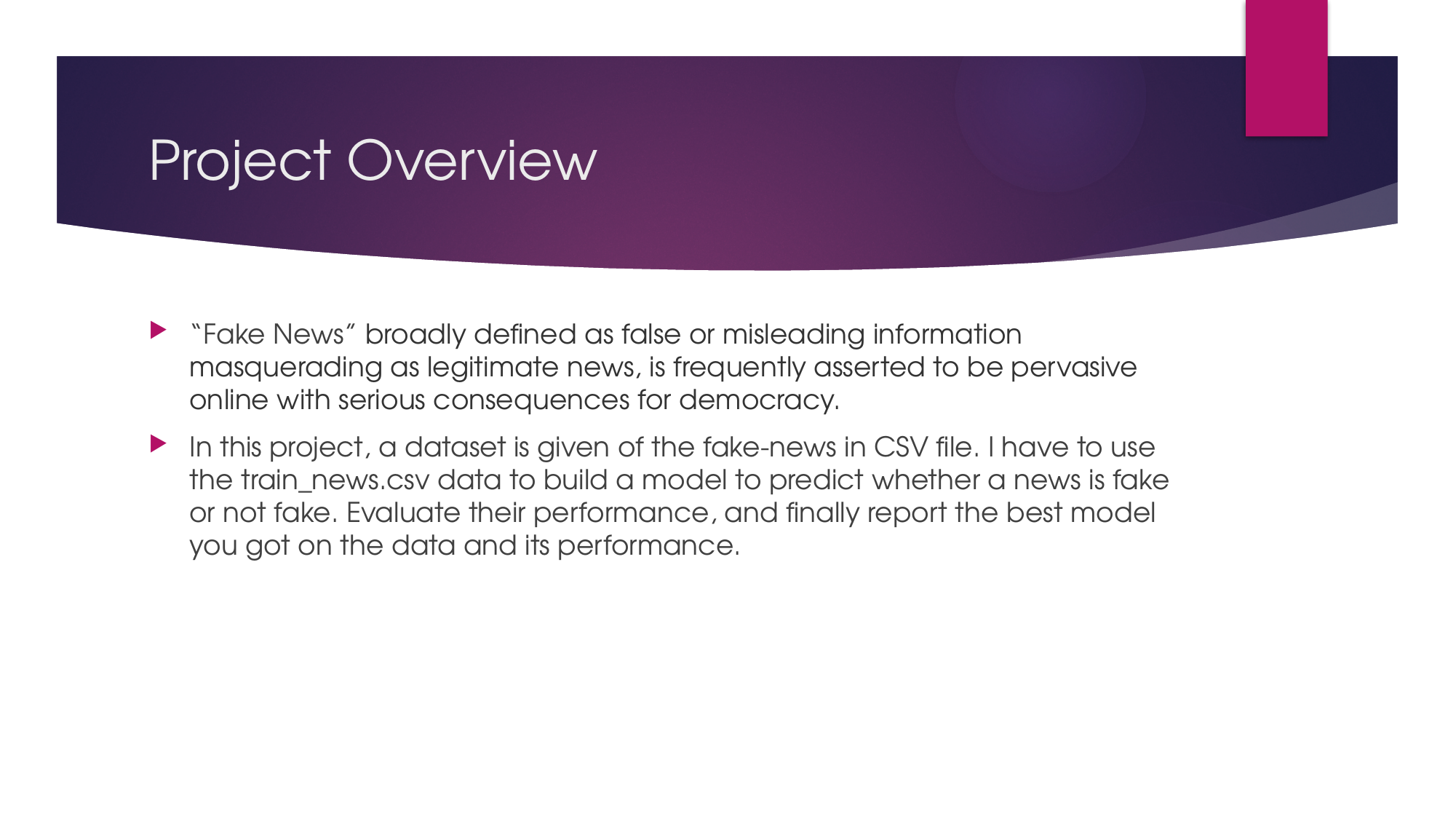

# Project Overview
“Fake News” broadly defined as false or misleading information masquerading as legitimate news, is frequently asserted to be pervasive online with serious consequences for democracy.
In this project, a dataset is given of the fake-news in CSV file. I have to use the train_news.csv data to build a model to predict whether a news is fake or not fake. Evaluate their performance, and finally report the best model you got on the data and its performance.